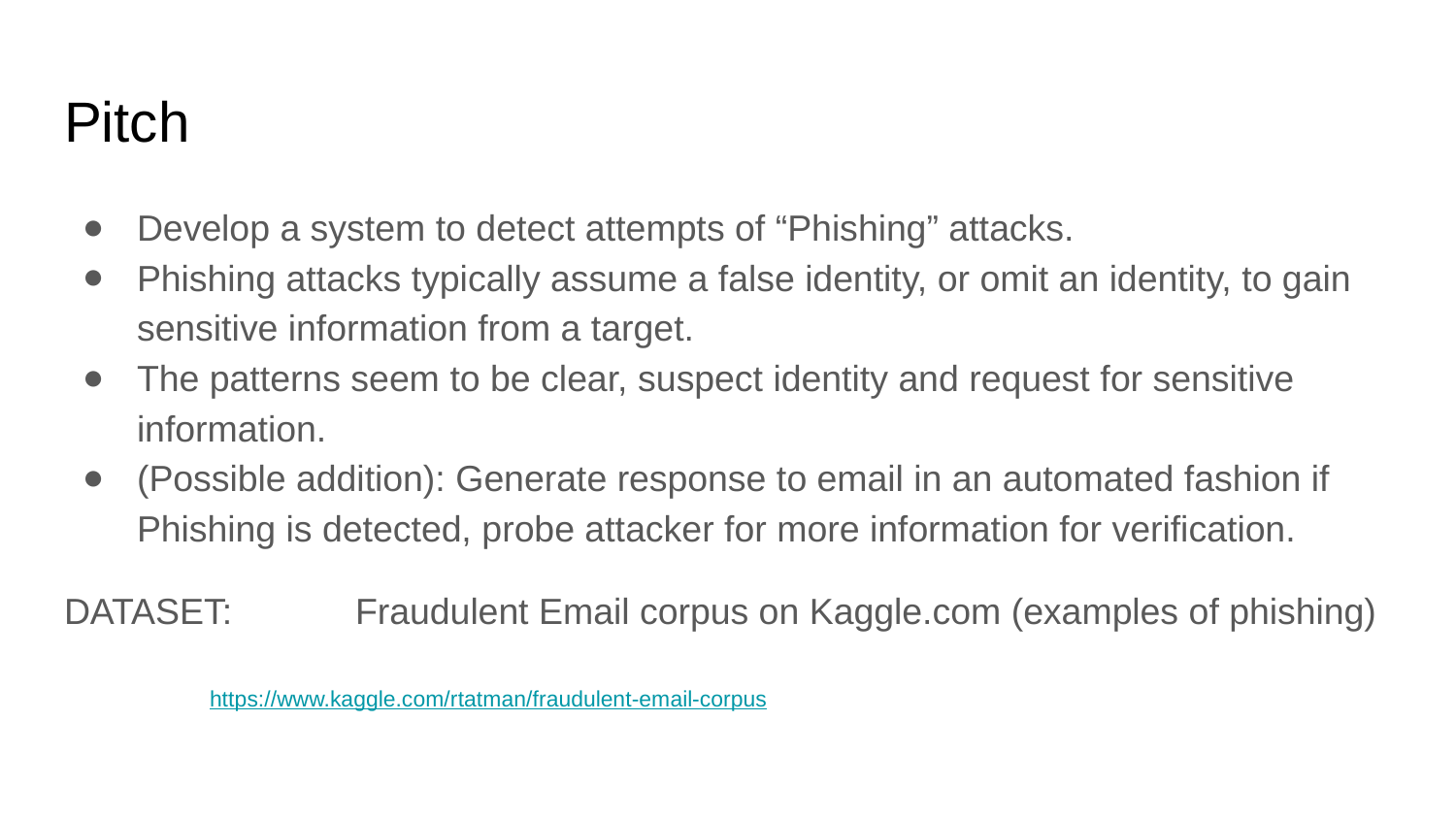

# Pitch
Develop a system to detect attempts of “Phishing” attacks.
Phishing attacks typically assume a false identity, or omit an identity, to gain sensitive information from a target.
The patterns seem to be clear, suspect identity and request for sensitive information.
(Possible addition): Generate response to email in an automated fashion if Phishing is detected, probe attacker for more information for verification.
DATASET:	Fraudulent Email corpus on Kaggle.com (examples of phishing)
	https://www.kaggle.com/rtatman/fraudulent-email-corpus